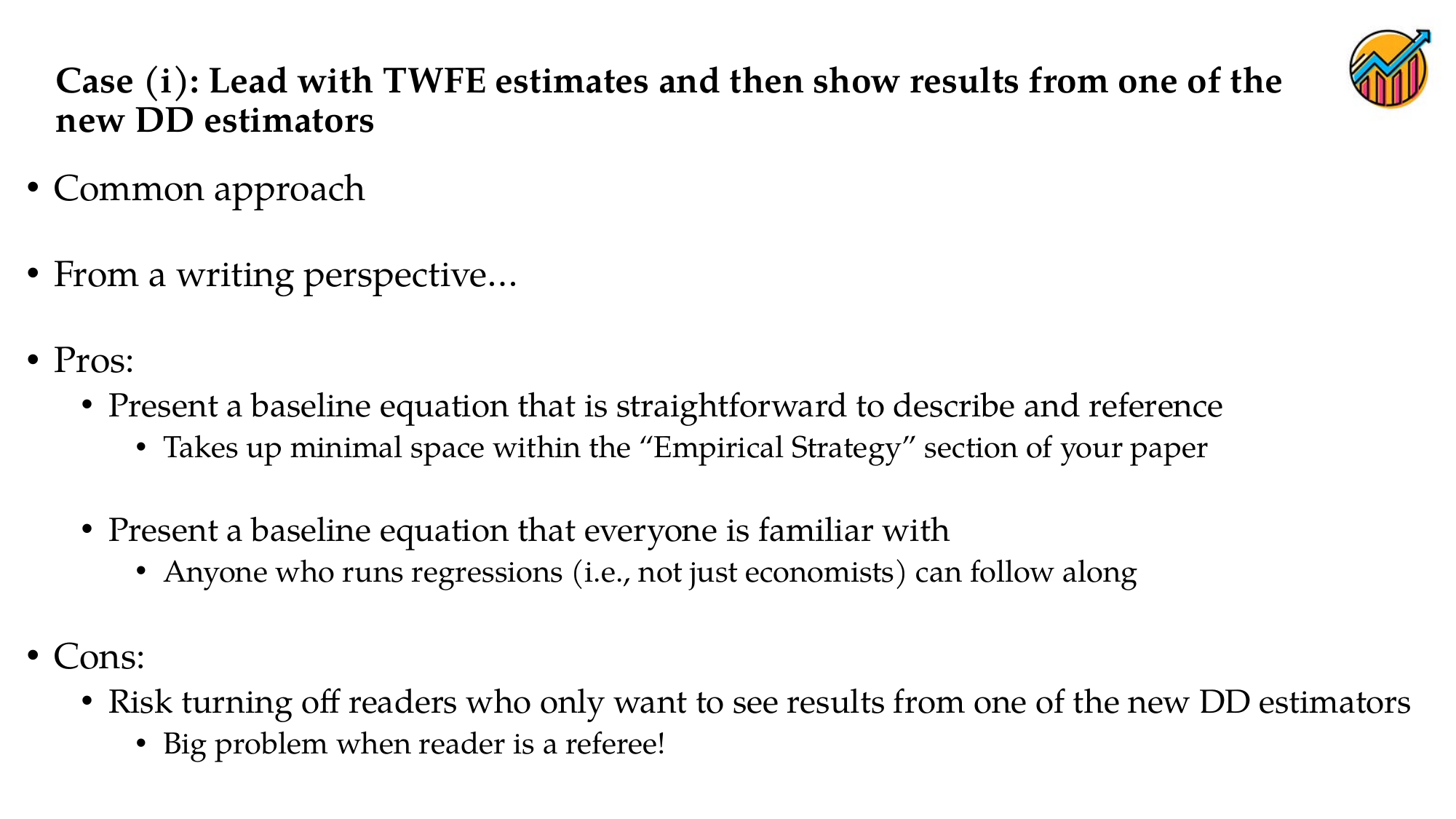

# Case (i): Lead with TWFE estimates and then show results from one of the new DD estimators
Common approach

From a writing perspective…

Pros:
Present a baseline equation that is straightforward to describe and reference
Takes up minimal space within the “Empirical Strategy” section of your paper

Present a baseline equation that everyone is familiar with
Anyone who runs regressions (i.e., not just economists) can follow along

Cons:
Risk turning off readers who only want to see results from one of the new DD estimators
Big problem when reader is a referee!